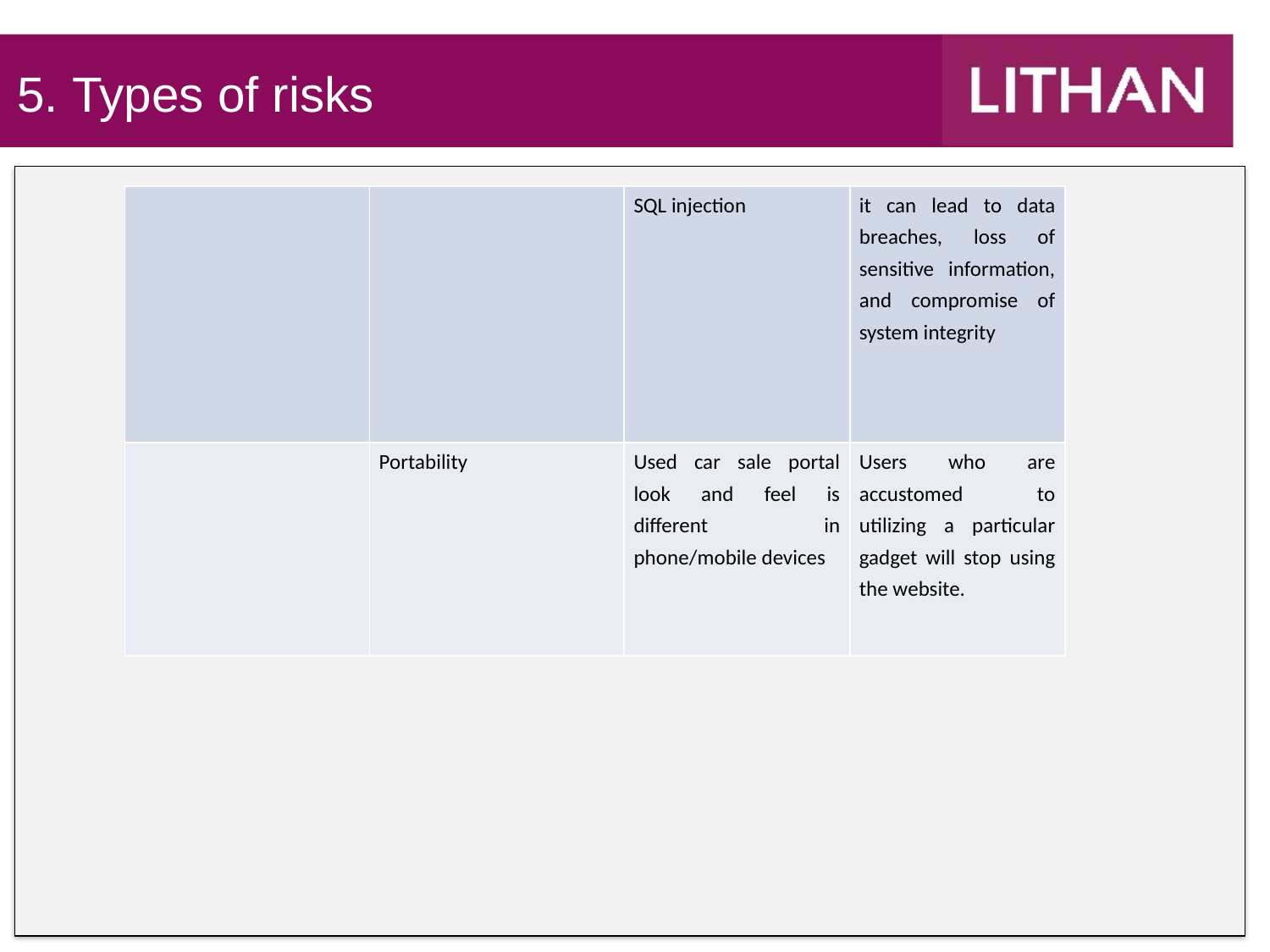

5. Types of risks

|  |  | SQL injection | it can lead to data breaches, loss of sensitive information, and compromise of system integrity |
| --- | --- | --- | --- |
|  | Portability | Used car sale portal look and feel is different in phone/mobile devices | Users who are accustomed to utilizing a particular gadget will stop using the website. |